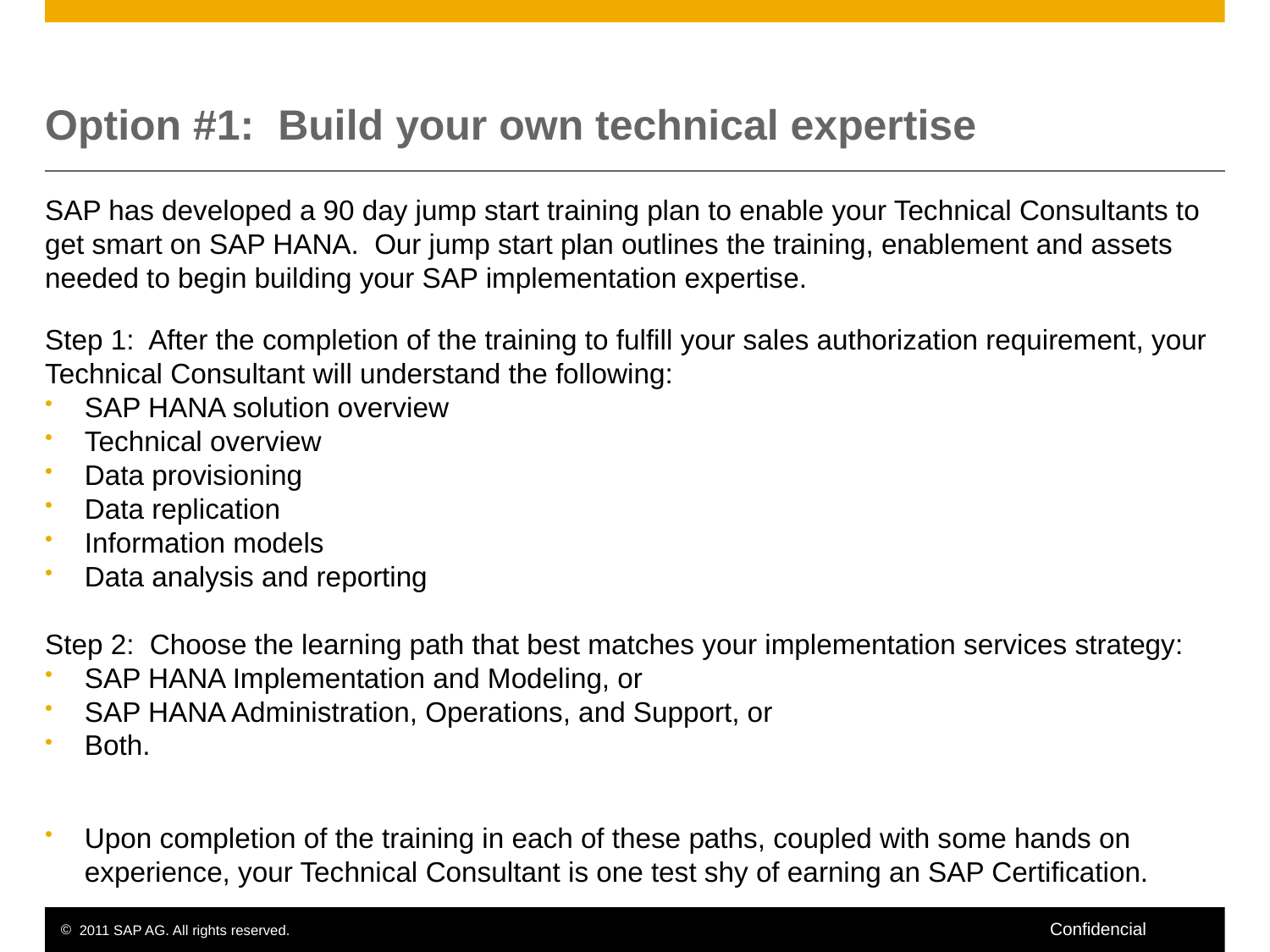

# Option #1:  Build your own technical expertise
SAP has developed a 90 day jump start training plan to enable your Technical Consultants to get smart on SAP HANA.  Our jump start plan outlines the training, enablement and assets needed to begin building your SAP implementation expertise.
Step 1:  After the completion of the training to fulfill your sales authorization requirement, your Technical Consultant will understand the following:
SAP HANA solution overview
Technical overview
Data provisioning
Data replication
Information models
Data analysis and reporting
Step 2:  Choose the learning path that best matches your implementation services strategy:
SAP HANA Implementation and Modeling, or
SAP HANA Administration, Operations, and Support, or
Both.

Upon completion of the training in each of these paths, coupled with some hands on experience, your Technical Consultant is one test shy of earning an SAP Certification.